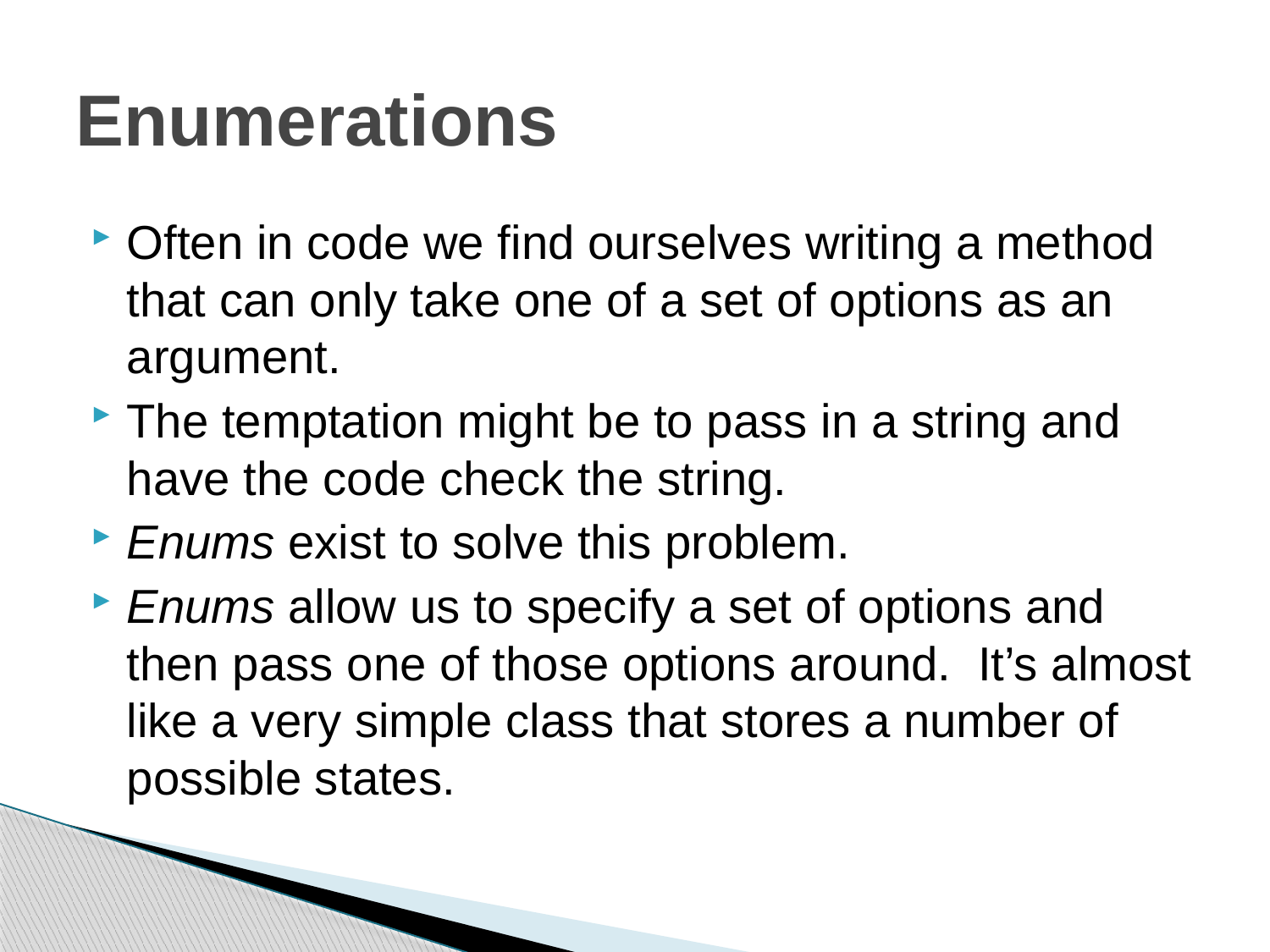

# Enumerations
Often in code we find ourselves writing a method that can only take one of a set of options as an argument.
The temptation might be to pass in a string and have the code check the string.
Enums exist to solve this problem.
Enums allow us to specify a set of options and then pass one of those options around.  It’s almost like a very simple class that stores a number of possible states.